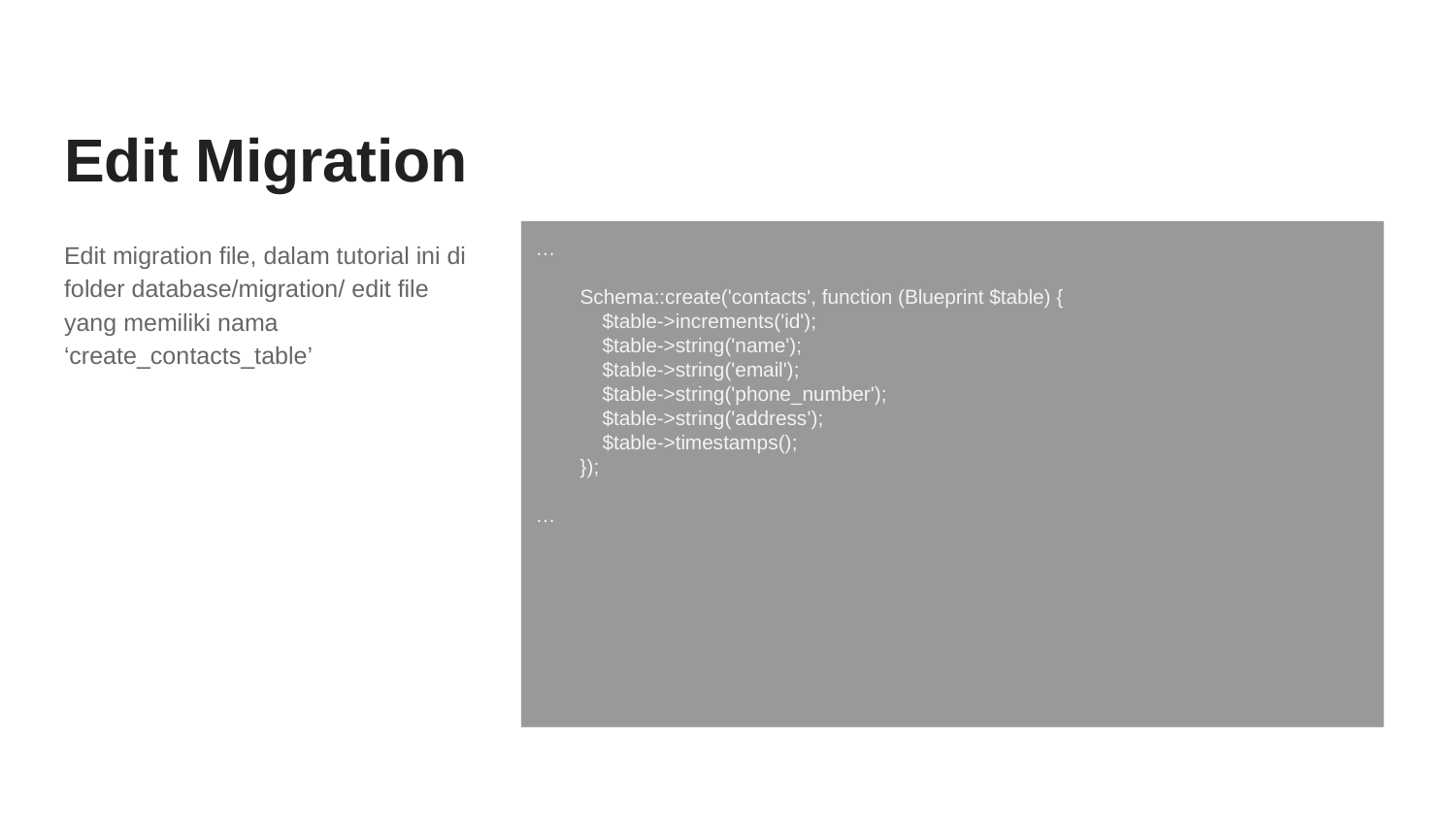

# Edit Migration
Edit migration file, dalam tutorial ini di folder database/migration/ edit file yang memiliki nama ‘create_contacts_table’
…
        Schema::create('contacts', function (Blueprint $table) {
            $table->increments('id');
            $table->string('name');
            $table->string('email');
            $table->string('phone_number');
            $table->string('address');
            $table->timestamps();
        });
…